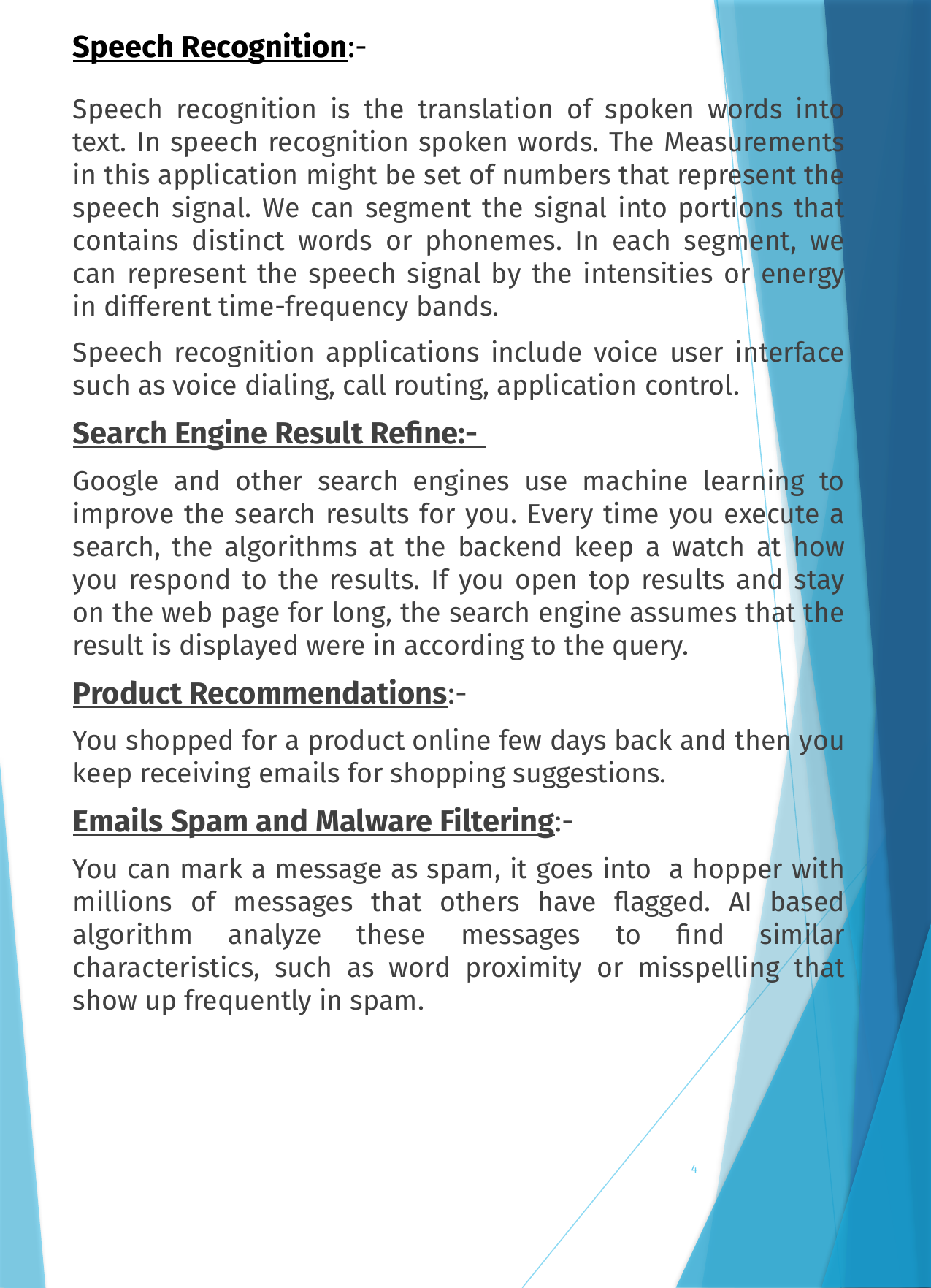

# Speech Recognition:-
Speech recognition is the translation of spoken words into text. In speech recognition spoken words. The Measurements in this application might be set of numbers that represent the speech signal. We can segment the signal into portions that contains distinct words or phonemes. In each segment, we can represent the speech signal by the intensities or energy in different time-frequency bands.
Speech recognition applications include voice user interface such as voice dialing, call routing, application control.
Search Engine Result Refine:-
Google and other search engines use machine learning to improve the search results for you. Every time you execute a search, the algorithms at the backend keep a watch at how you respond to the results. If you open top results and stay on the web page for long, the search engine assumes that the result is displayed were in according to the query.
Product Recommendations:-
You shopped for a product online few days back and then you keep receiving emails for shopping suggestions.
Emails Spam and Malware Filtering:-
You can mark a message as spam, it goes into  a hopper with millions of messages that others have flagged. AI based algorithm analyze these messages to find similar characteristics, such as word proximity or misspelling that show up frequently in spam.

4